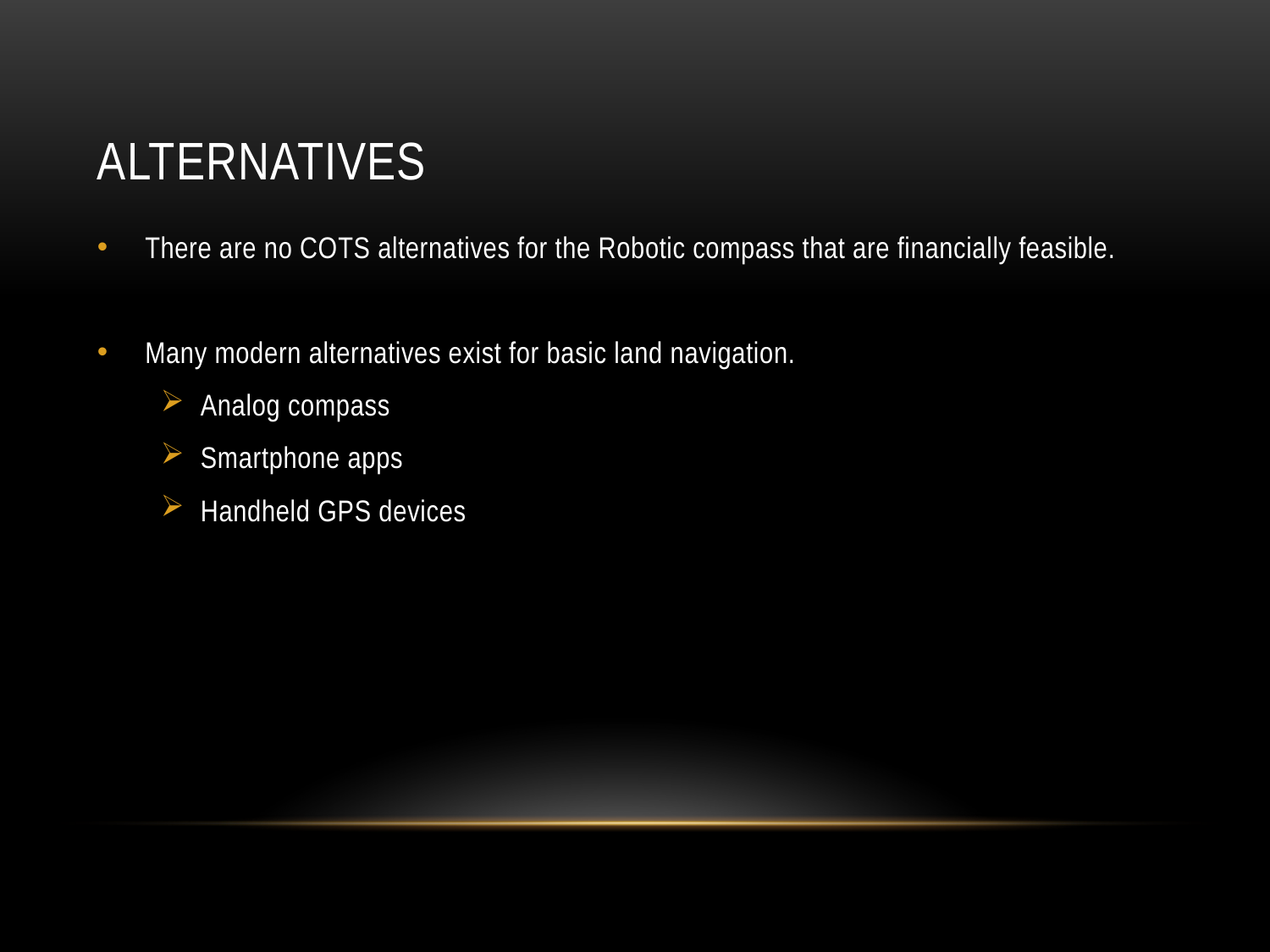

# Alternatives
There are no COTS alternatives for the Robotic compass that are financially feasible.

Many modern alternatives exist for basic land navigation.
Analog compass
Smartphone apps
Handheld GPS devices